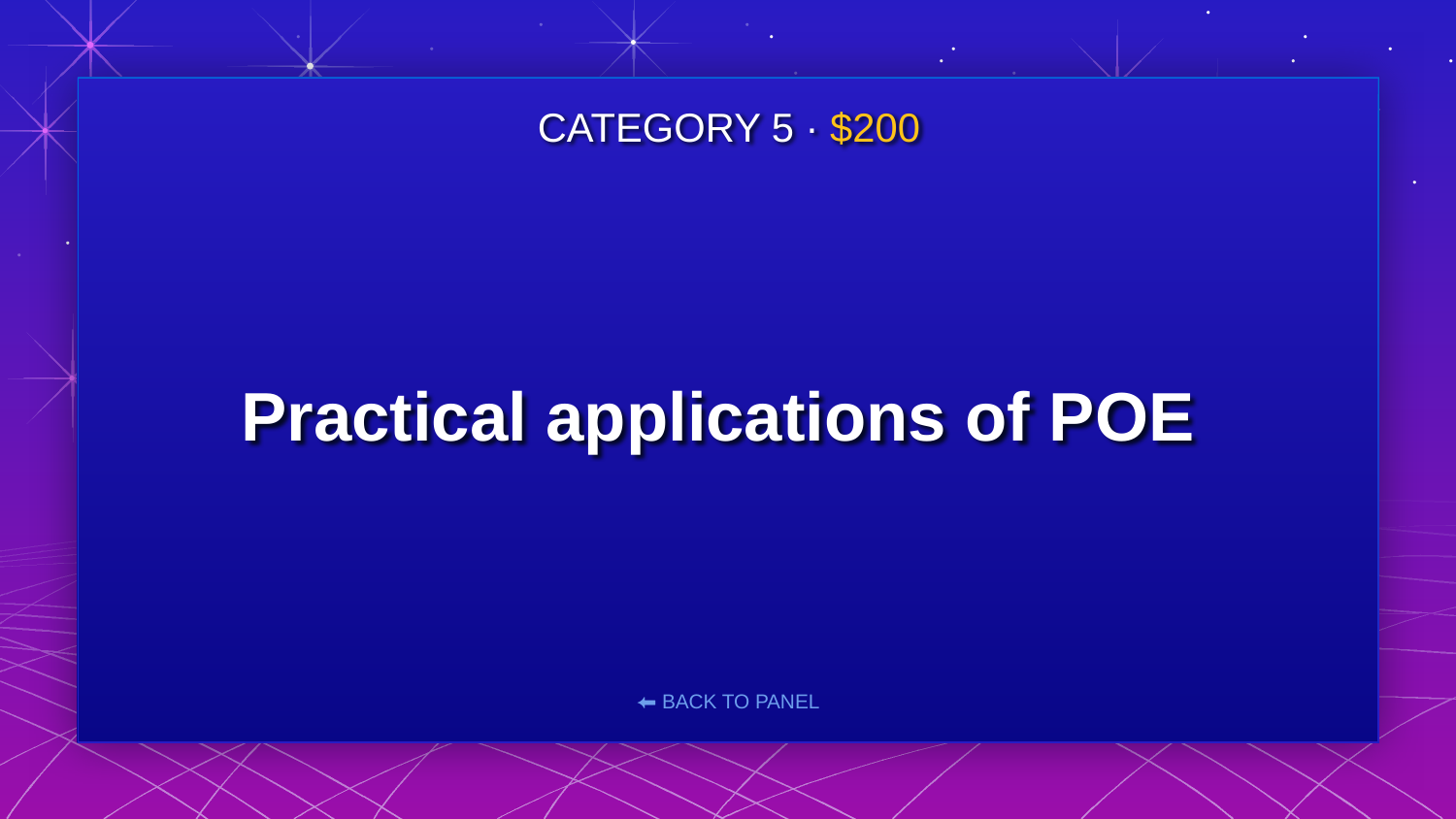

CATEGORY 5 · $200
# Practical applications of POE